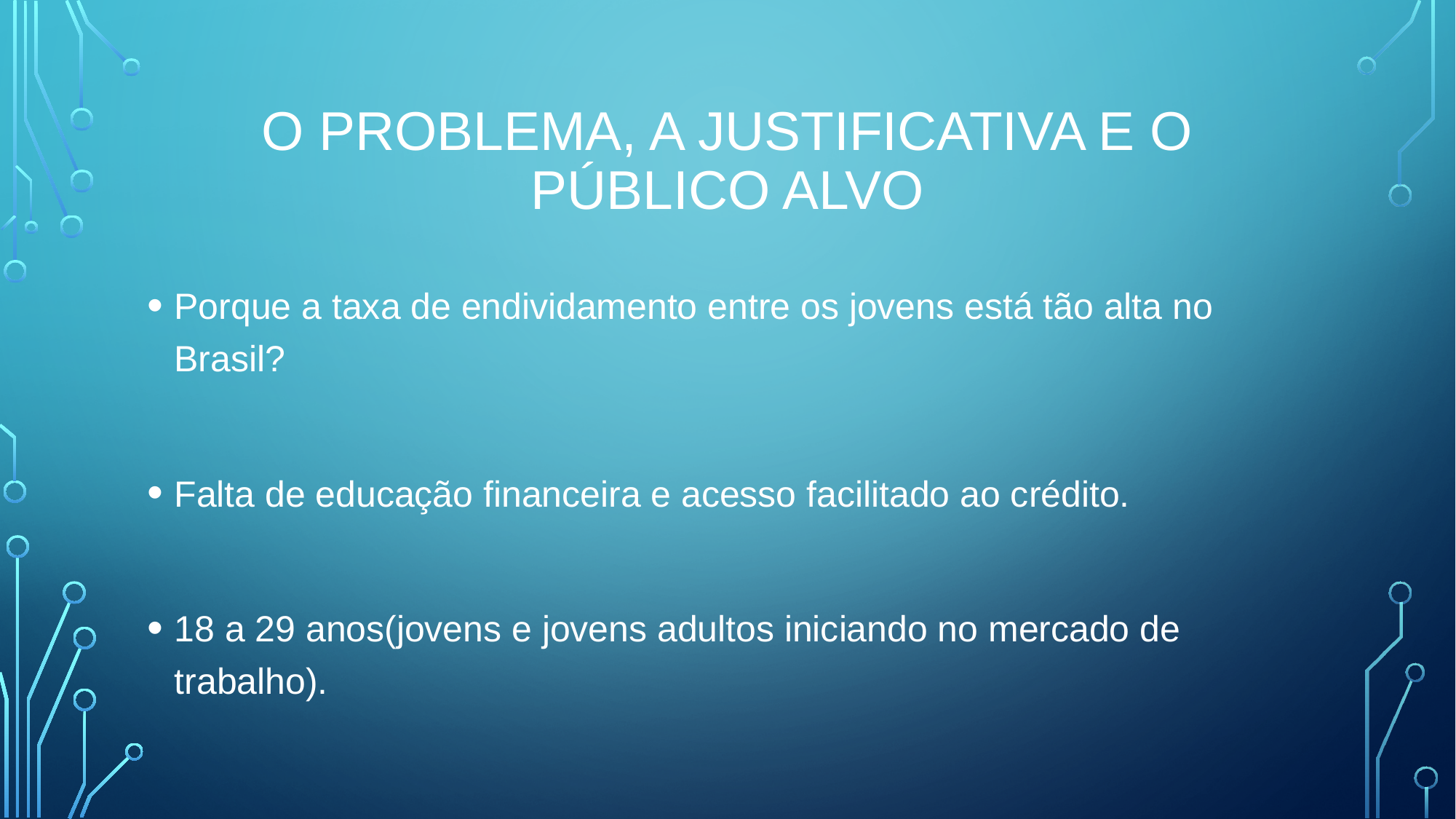

# O Problema, a justificativa e o público alvo
Porque a taxa de endividamento entre os jovens está tão alta no Brasil?

Falta de educação financeira e acesso facilitado ao crédito.

18 a 29 anos(jovens e jovens adultos iniciando no mercado de trabalho).